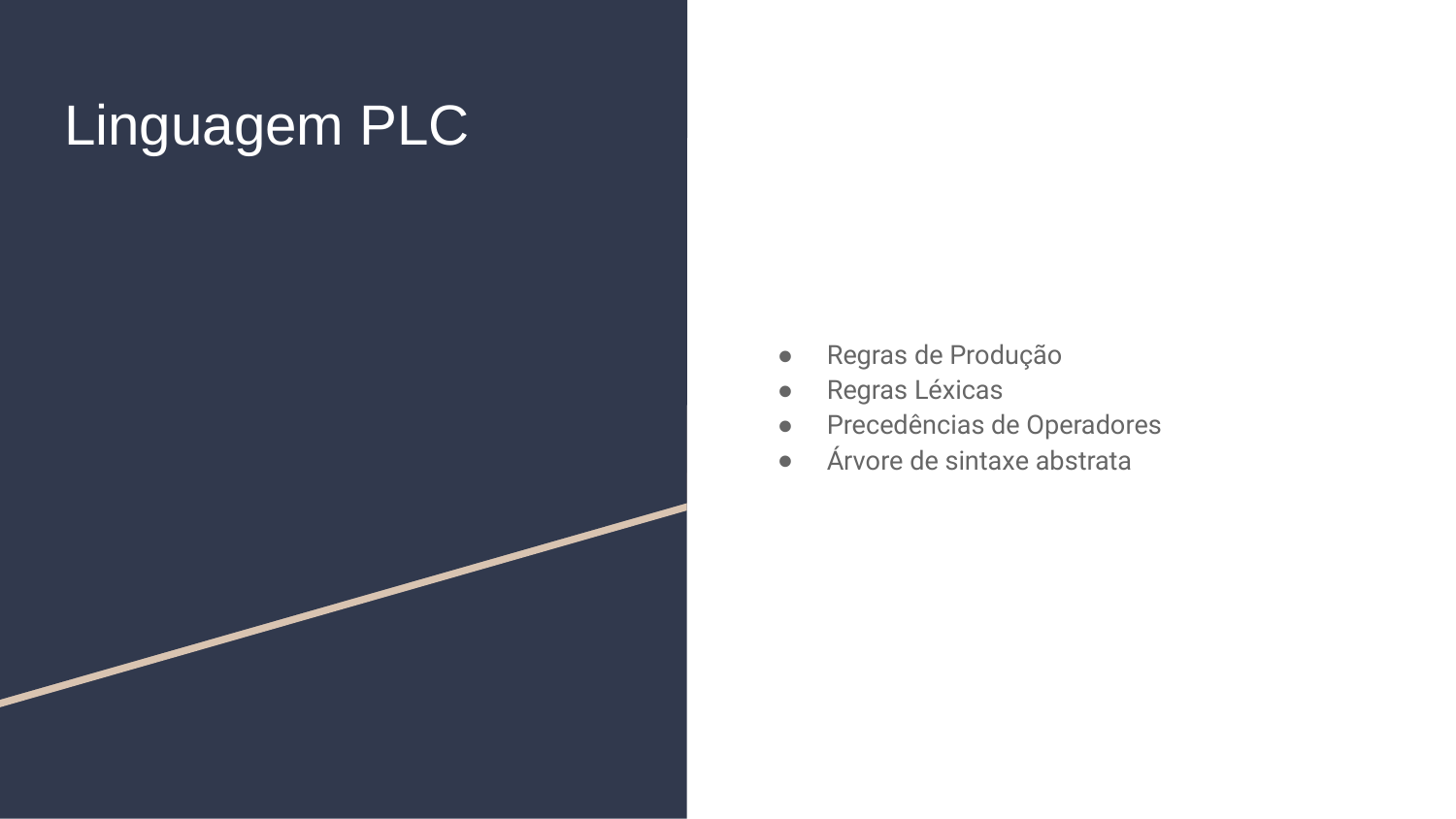

# Linguagem PLC
Regras de Produção
Regras Léxicas
Precedências de Operadores
Árvore de sintaxe abstrata